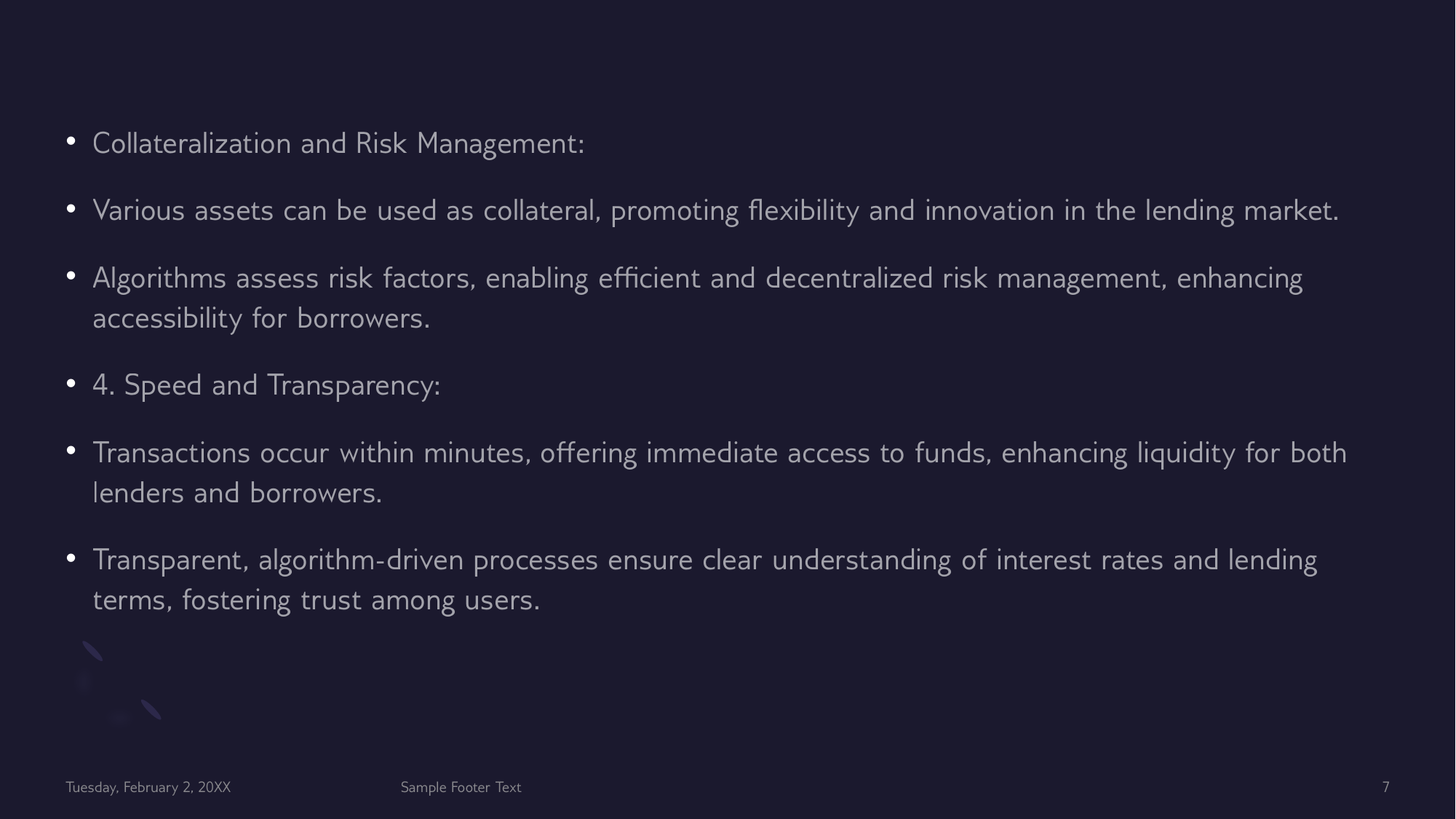

#
Collateralization and Risk Management:
Various assets can be used as collateral, promoting flexibility and innovation in the lending market.
Algorithms assess risk factors, enabling efficient and decentralized risk management, enhancing accessibility for borrowers.
4. Speed and Transparency:
Transactions occur within minutes, offering immediate access to funds, enhancing liquidity for both lenders and borrowers.
Transparent, algorithm-driven processes ensure clear understanding of interest rates and lending terms, fostering trust among users.
Tuesday, February 2, 20XX
Sample Footer Text
7